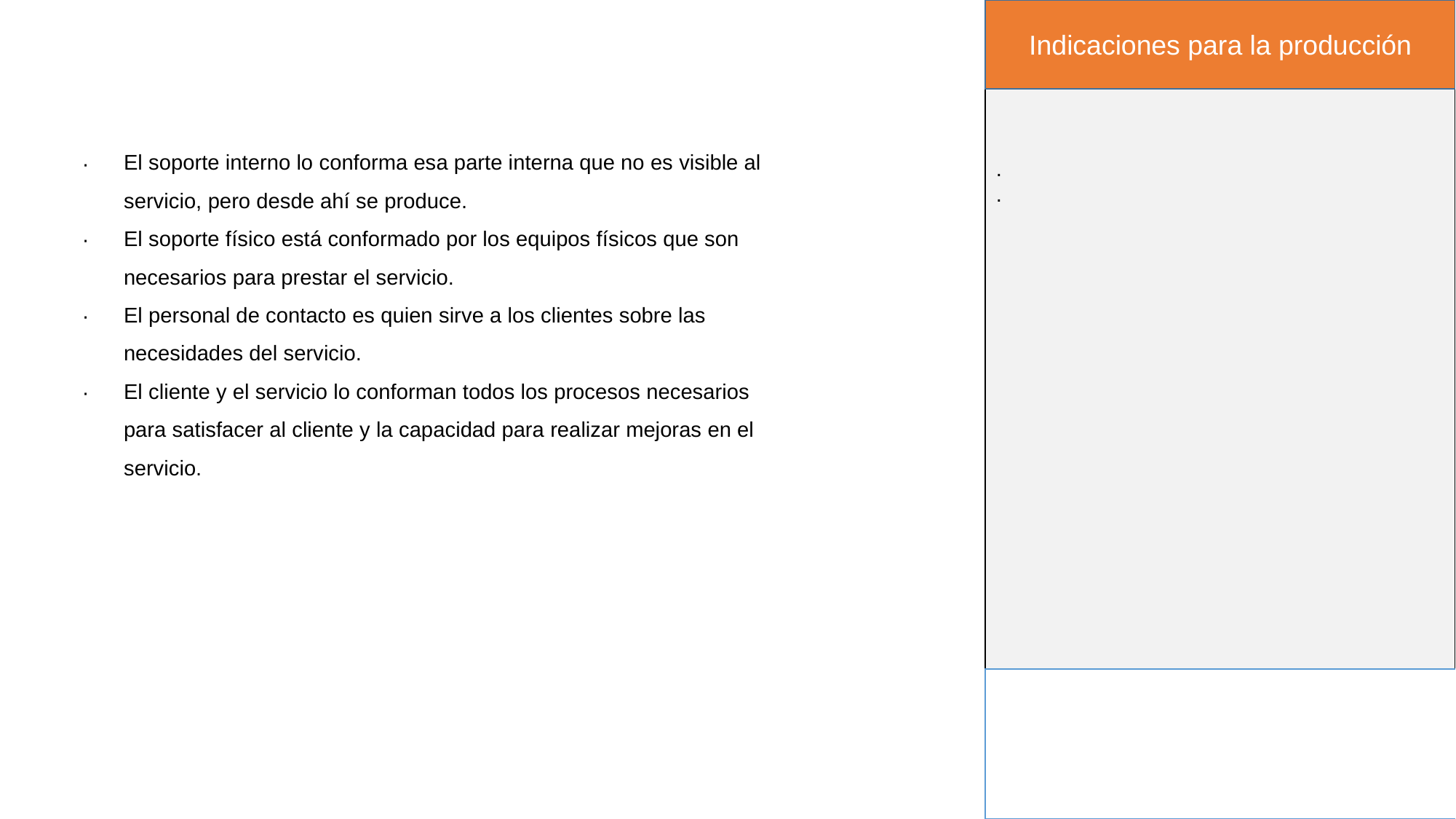

Indicaciones para la producción
El soporte interno lo conforma esa parte interna que no es visible al servicio, pero desde ahí se produce.
El soporte físico está conformado por los equipos físicos que son necesarios para prestar el servicio.
El personal de contacto es quien sirve a los clientes sobre las necesidades del servicio.
El cliente y el servicio lo conforman todos los procesos necesarios para satisfacer al cliente y la capacidad para realizar mejoras en el servicio.
.
.